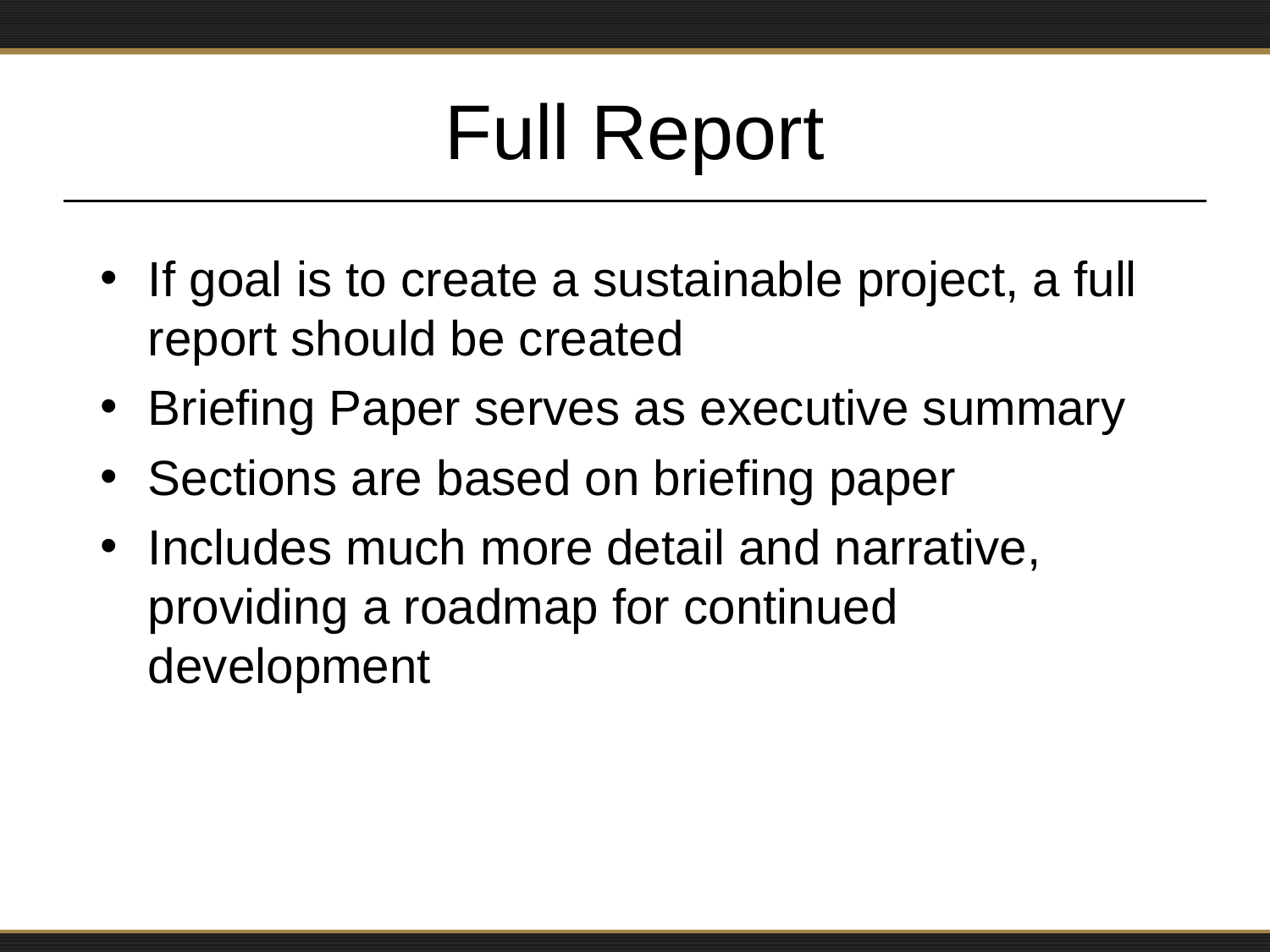

# Full Report
If goal is to create a sustainable project, a full report should be created
Briefing Paper serves as executive summary
Sections are based on briefing paper
Includes much more detail and narrative, providing a roadmap for continued development